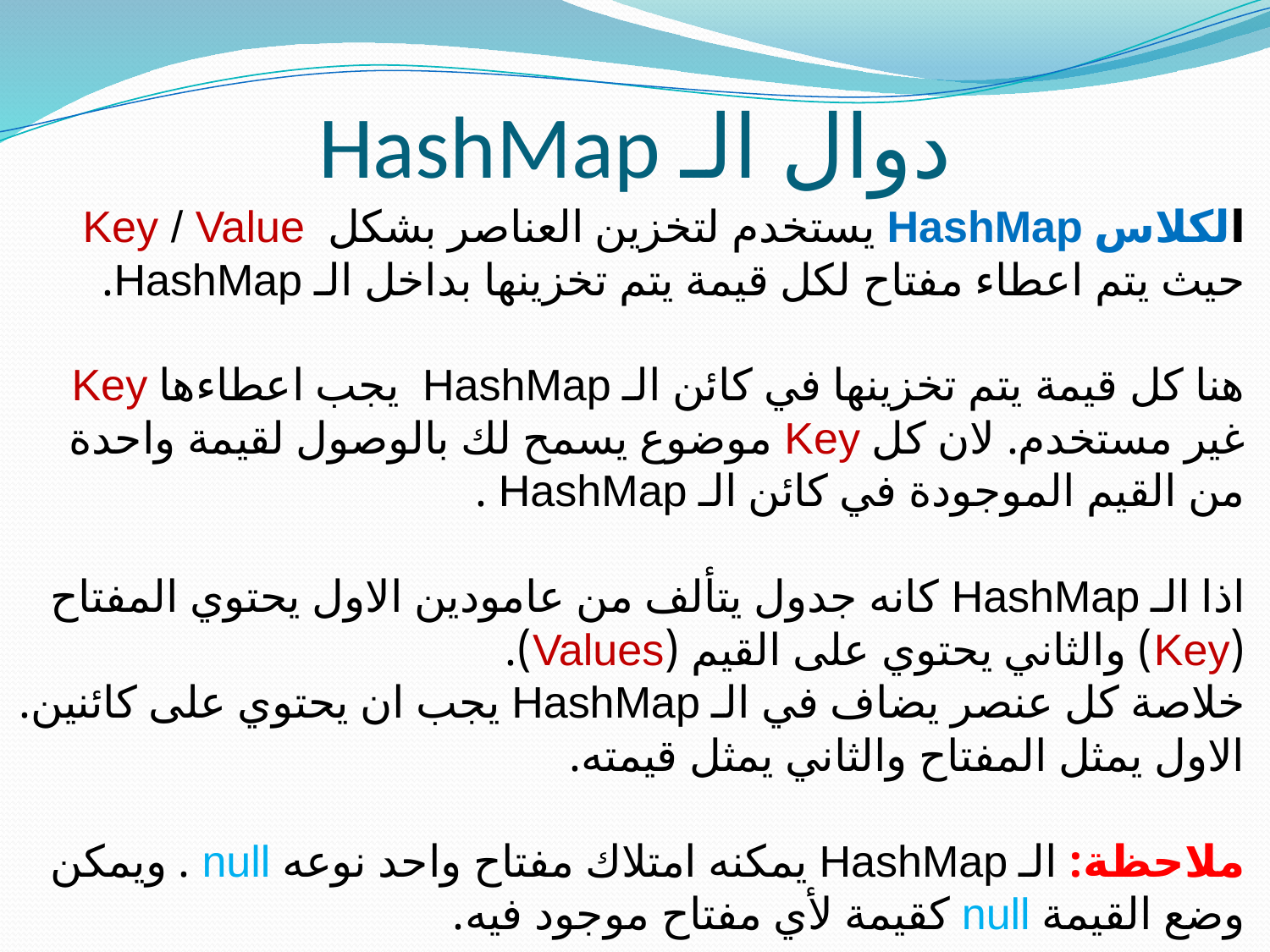

# HashMap دوال الـ
الكلاس HashMap يستخدم لتخزين العناصر بشكل  Key / Value حيث يتم اعطاء مفتاح لكل قيمة يتم تخزينها بداخل الـ HashMap.

هنا كل قيمة يتم تخزينها في كائن الـ HashMap  يجب اعطاءها Key  غير مستخدم. لان كل Key موضوع يسمح لك بالوصول لقيمة واحدة من القيم الموجودة في كائن الـ HashMap .

اذا الـ HashMap كانه جدول يتألف من عامودين الاول يحتوي المفتاح (Key) والثاني يحتوي على القيم (Values).
خلاصة كل عنصر يضاف في الـ HashMap يجب ان يحتوي على كائنين. الاول يمثل المفتاح والثاني يمثل قيمته.

ملاحظة: الـ HashMap يمكنه امتلاك مفتاح واحد نوعه null . ويمكن وضع القيمة null كقيمة لأي مفتاح موجود فيه.